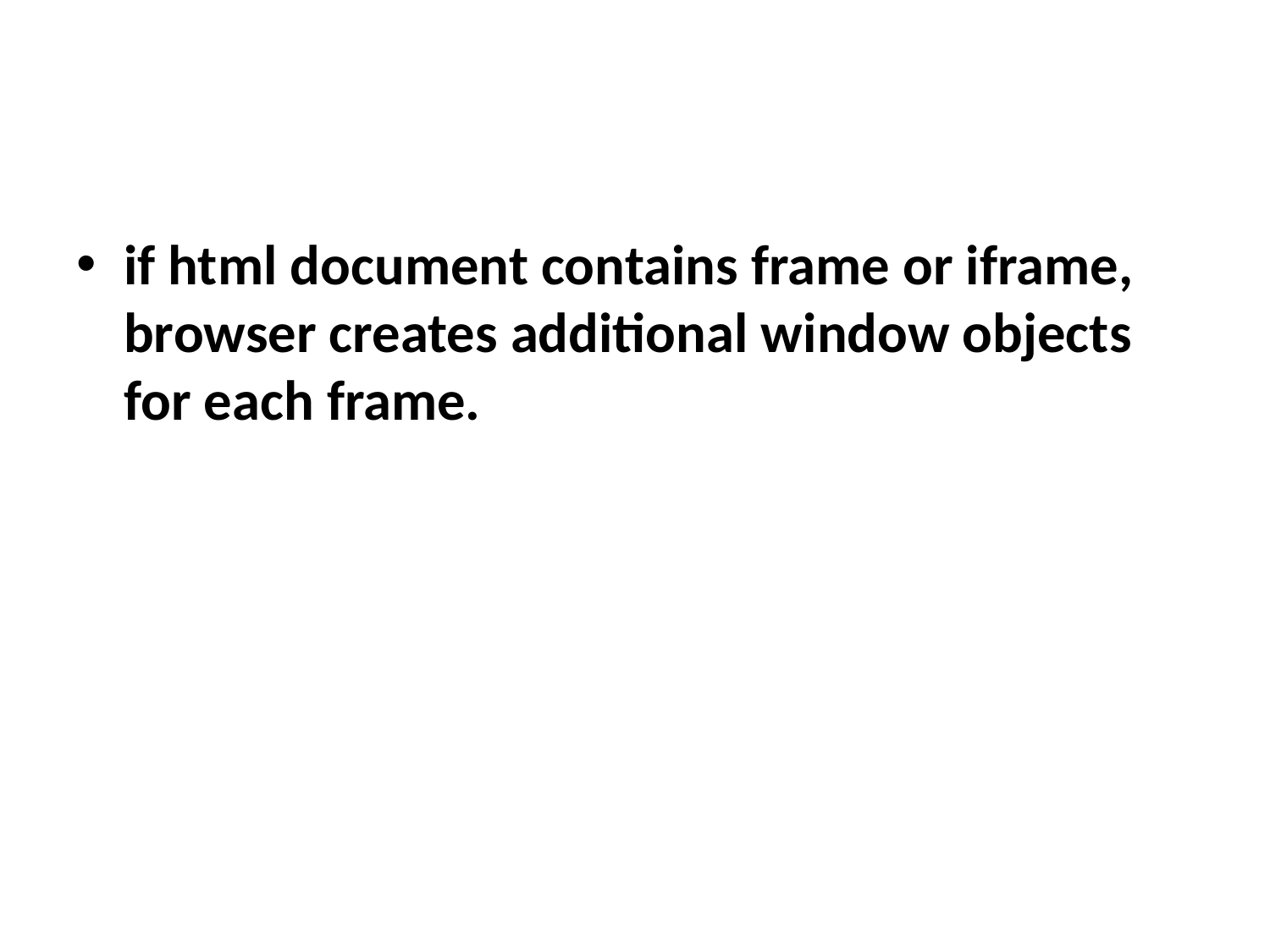

if html document contains frame or iframe, browser creates additional window objects for each frame.